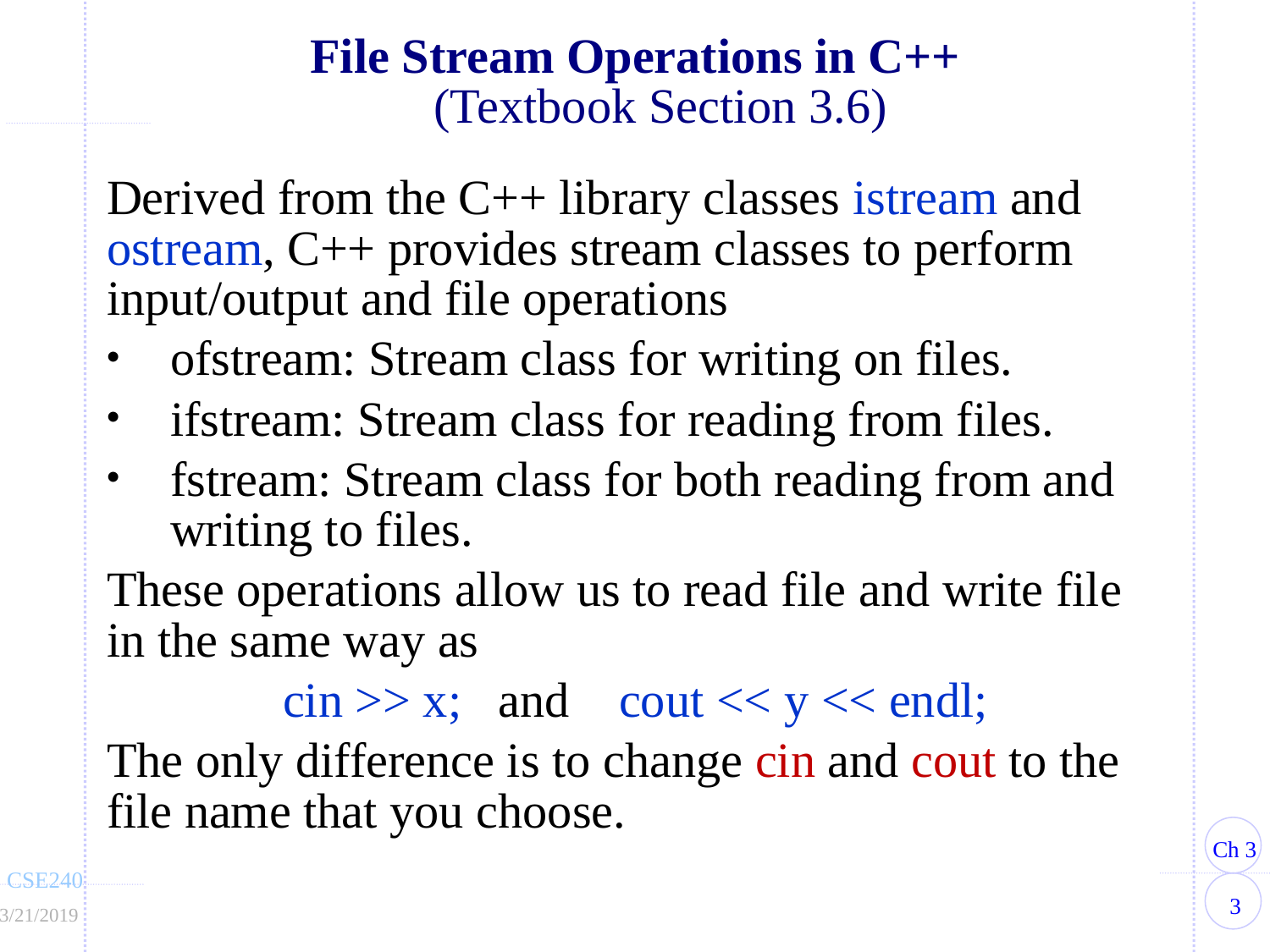

# File Stream Operations in C++ (Textbook Section 3.6)
Derived from the C++ library classes istream and ostream, C++ provides stream classes to perform input/output and file operations
ofstream: Stream class for writing on files.
ifstream: Stream class for reading from files.
fstream: Stream class for both reading from and writing to files.
These operations allow us to read file and write file in the same way as
cin >> x;   and    cout << y << endl;
The only difference is to change cin and cout to the file name that you choose.